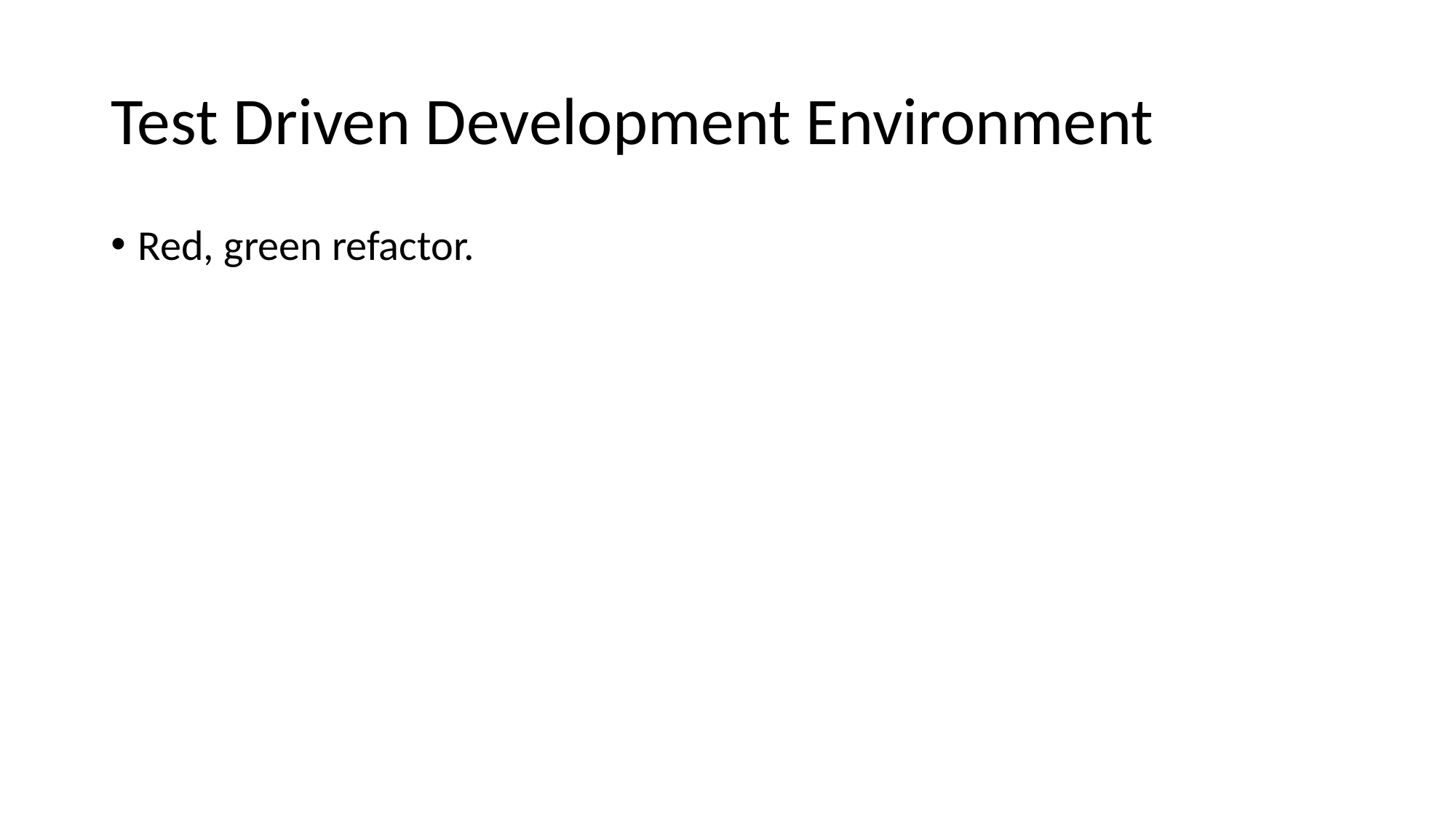

# Test Driven Development Environment
Red, green refactor.